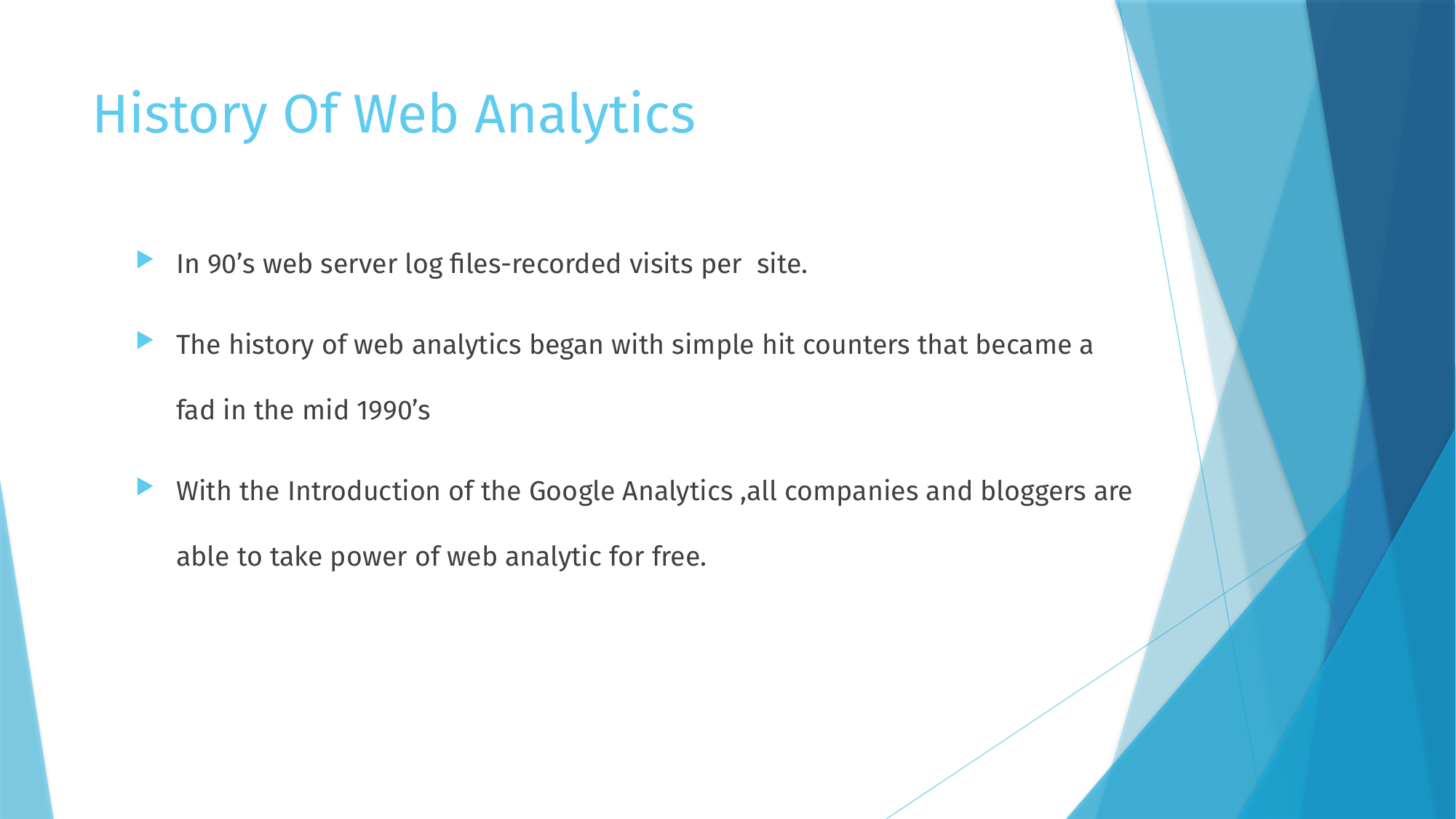

# History Of Web Analytics
In 90’s web server log files-recorded visits per  site.
The history of web analytics began with simple hit counters that became a fad in the mid 1990’s
With the Introduction of the Google Analytics ,all companies and bloggers are able to take power of web analytic for free.